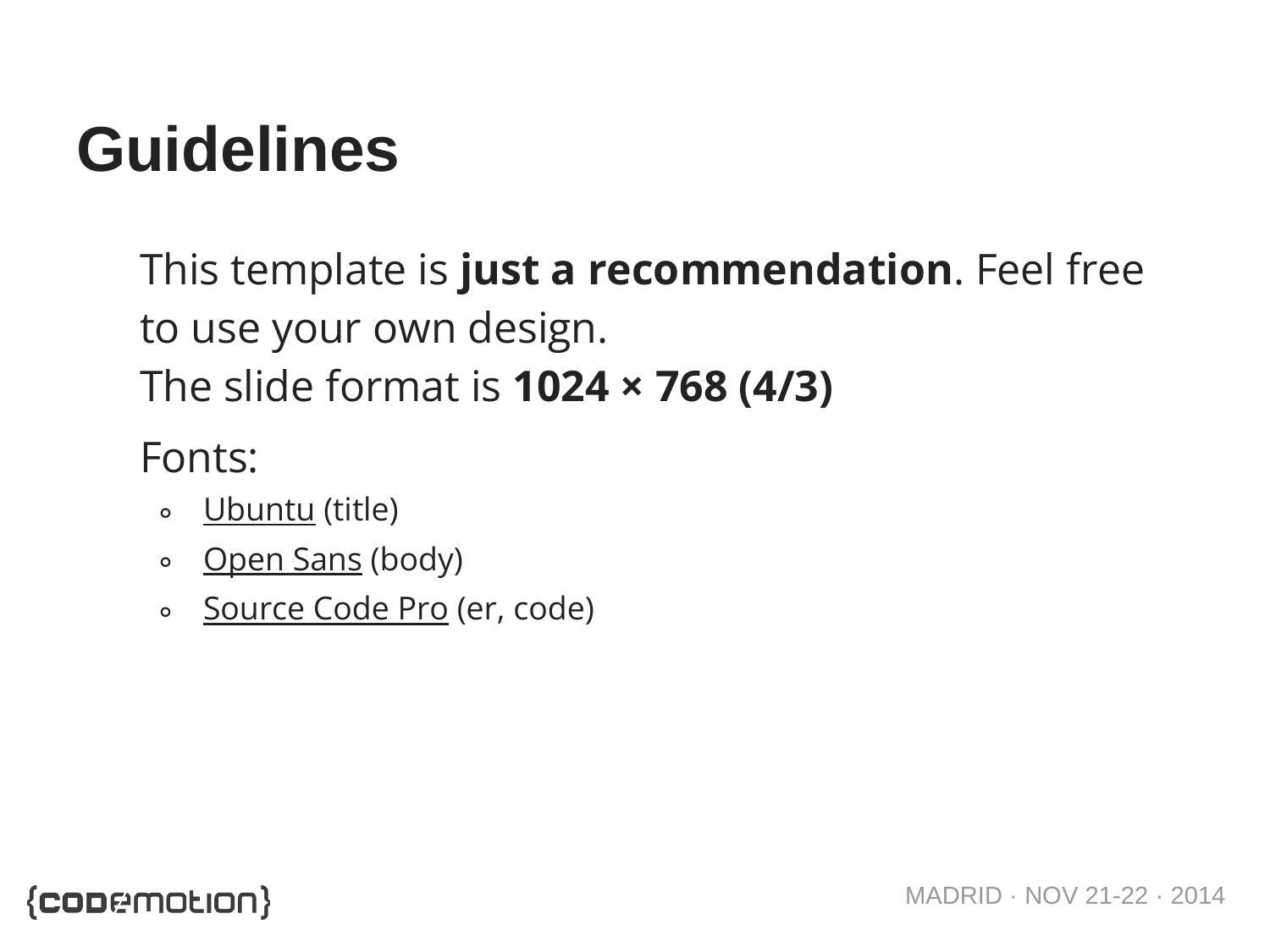

# Guidelines
This template is just a recommendation. Feel free to use your own design.
The slide format is 1024 × 768 (4/3)
Fonts:
Ubuntu (title)
Open Sans (body)
Source Code Pro (er, code)